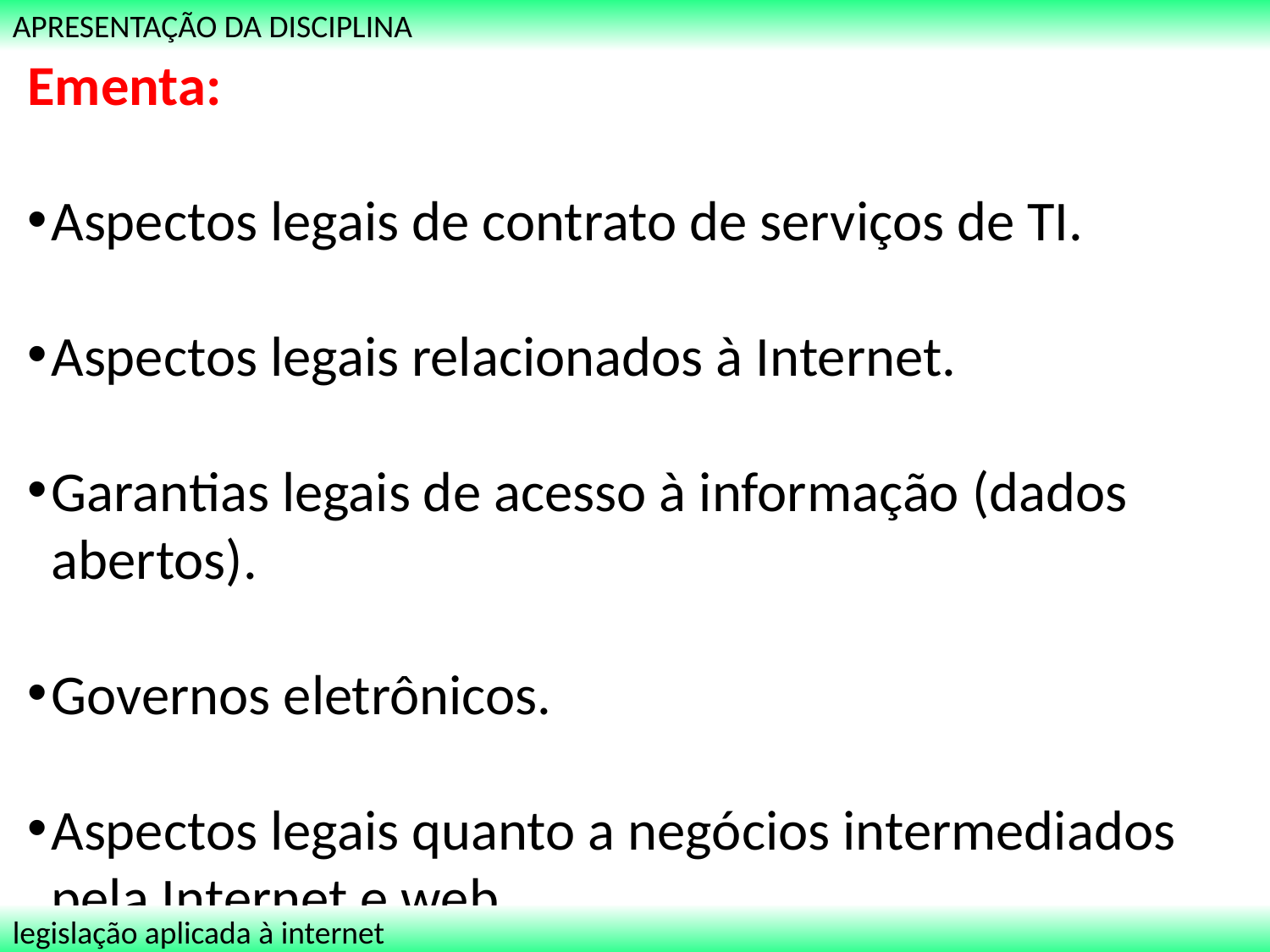

APRESENTAÇÃO DA DISCIPLINA
Ementa:

Aspectos legais de contrato de serviços de TI.

Aspectos legais relacionados à Internet.

Garantias legais de acesso à informação (dados abertos).

Governos eletrônicos.

Aspectos legais quanto a negócios intermediados pela Internet e web.
legislação aplicada à internet